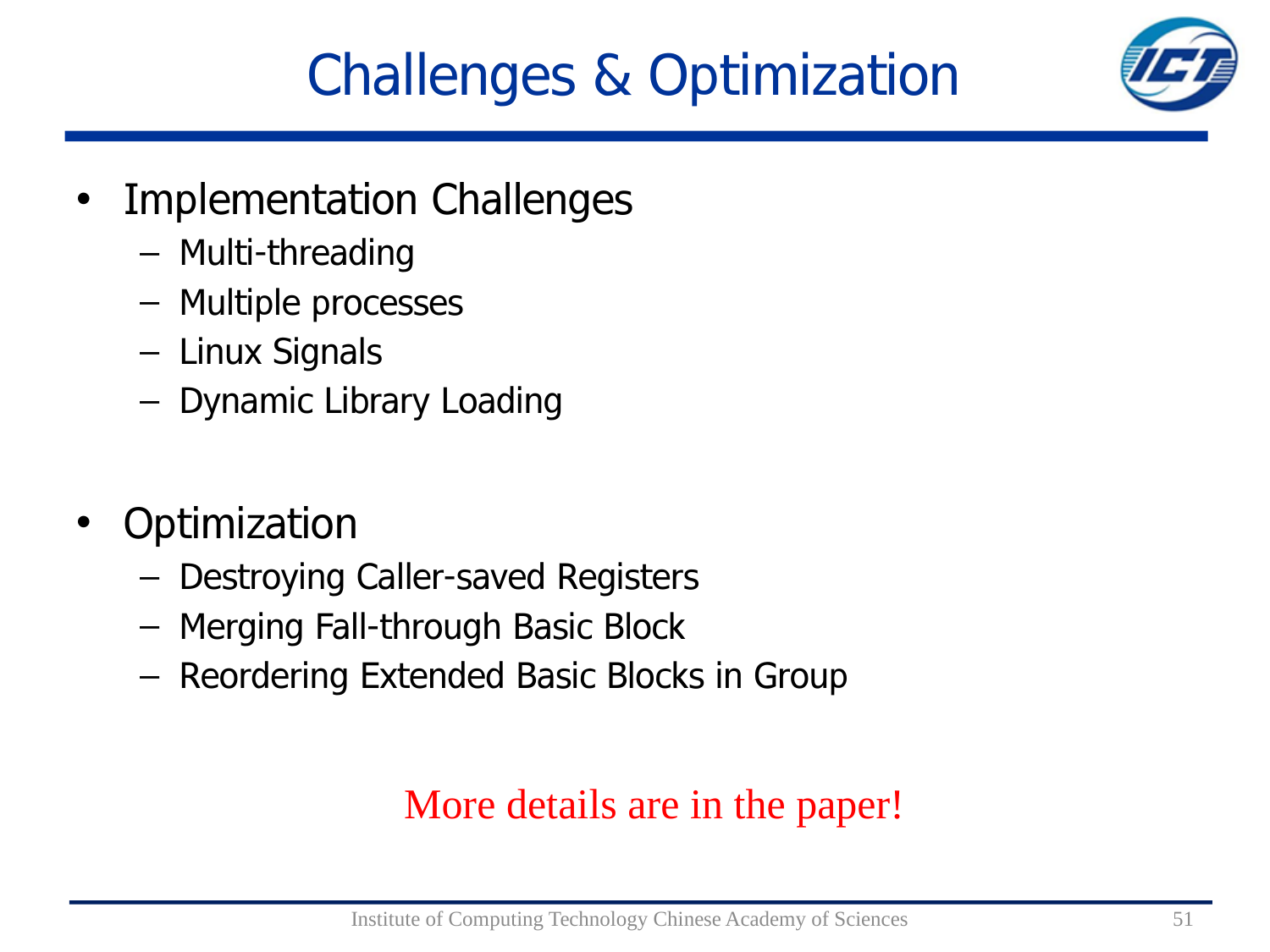

# Challenges & Optimization
Implementation Challenges
Multi-threading
Multiple processes
Linux Signals
Dynamic Library Loading

Optimization
Destroying Caller-saved Registers
Merging Fall-through Basic Block
Reordering Extended Basic Blocks in Group

           More details are in the paper!

Institute of Computing Technology Chinese Academy of Sciences
51